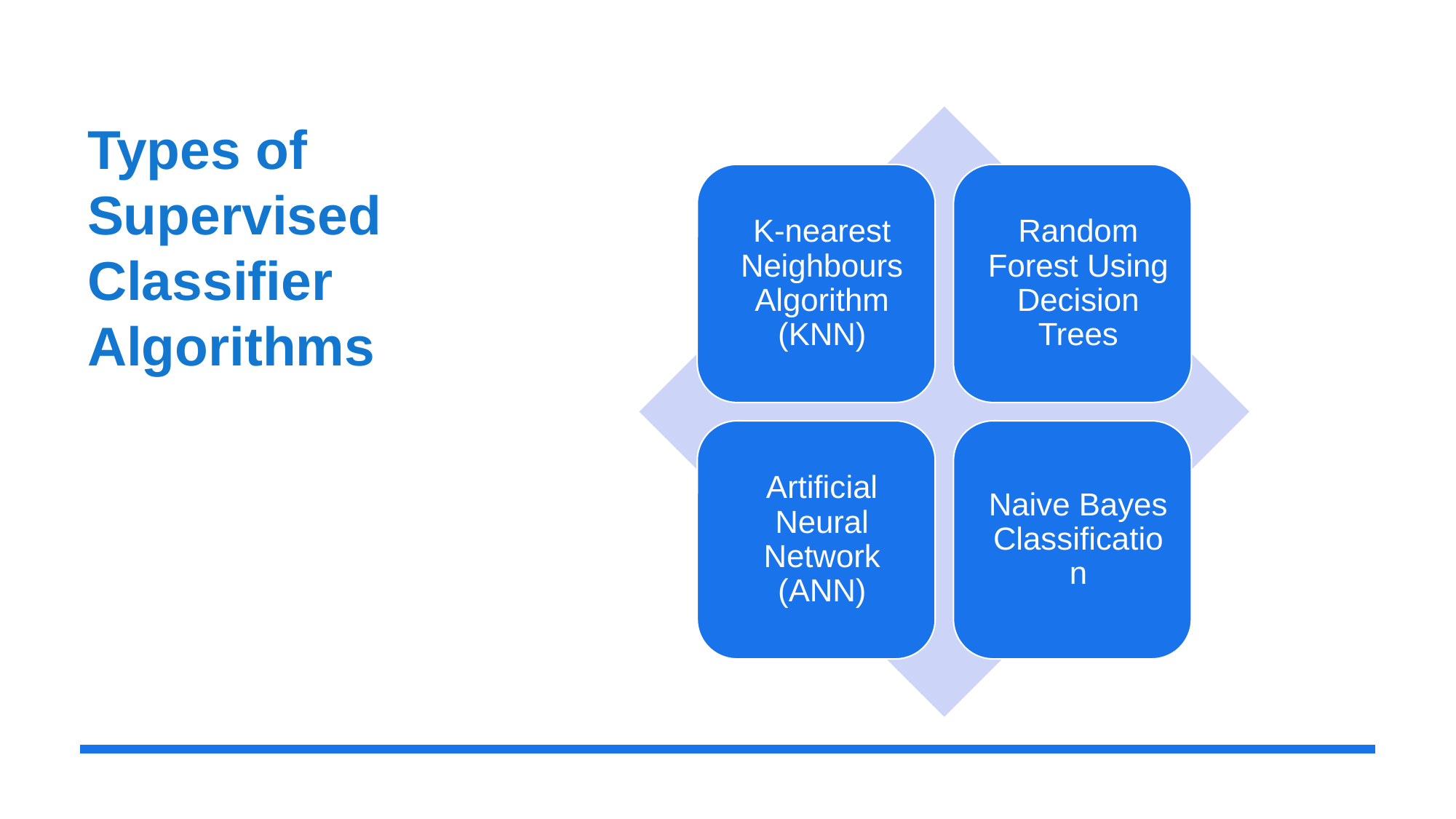

K-nearest Neighbours Algorithm (KNN)
Random Forest Using Decision Trees
Artificial Neural Network (ANN)
Naive Bayes Classification
# Types of Supervised Classifier Algorithms